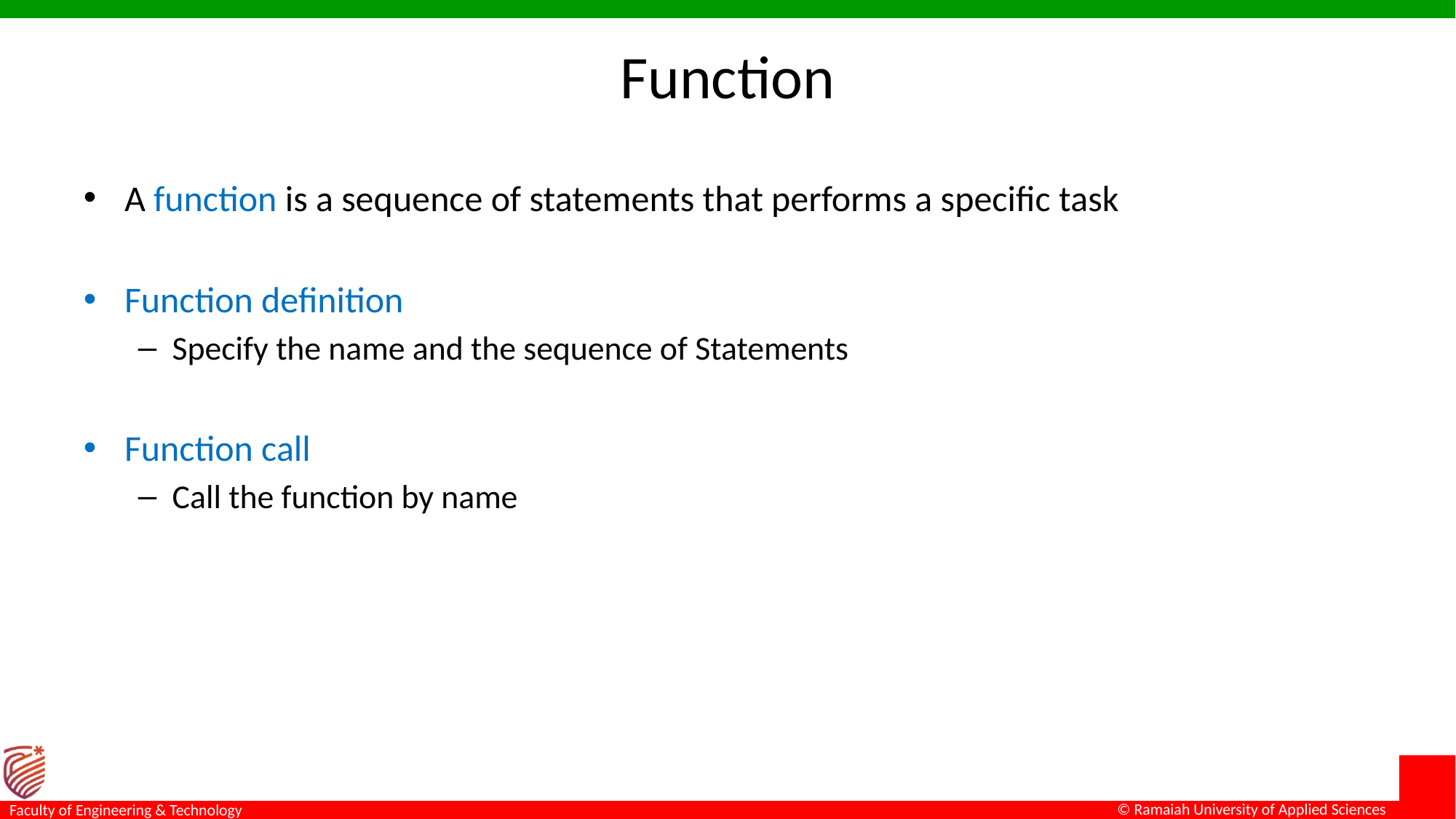

# Function
A function is a sequence of statements that performs a specific task

Function definition
Specify the name and the sequence of Statements

Function call
Call the function by name